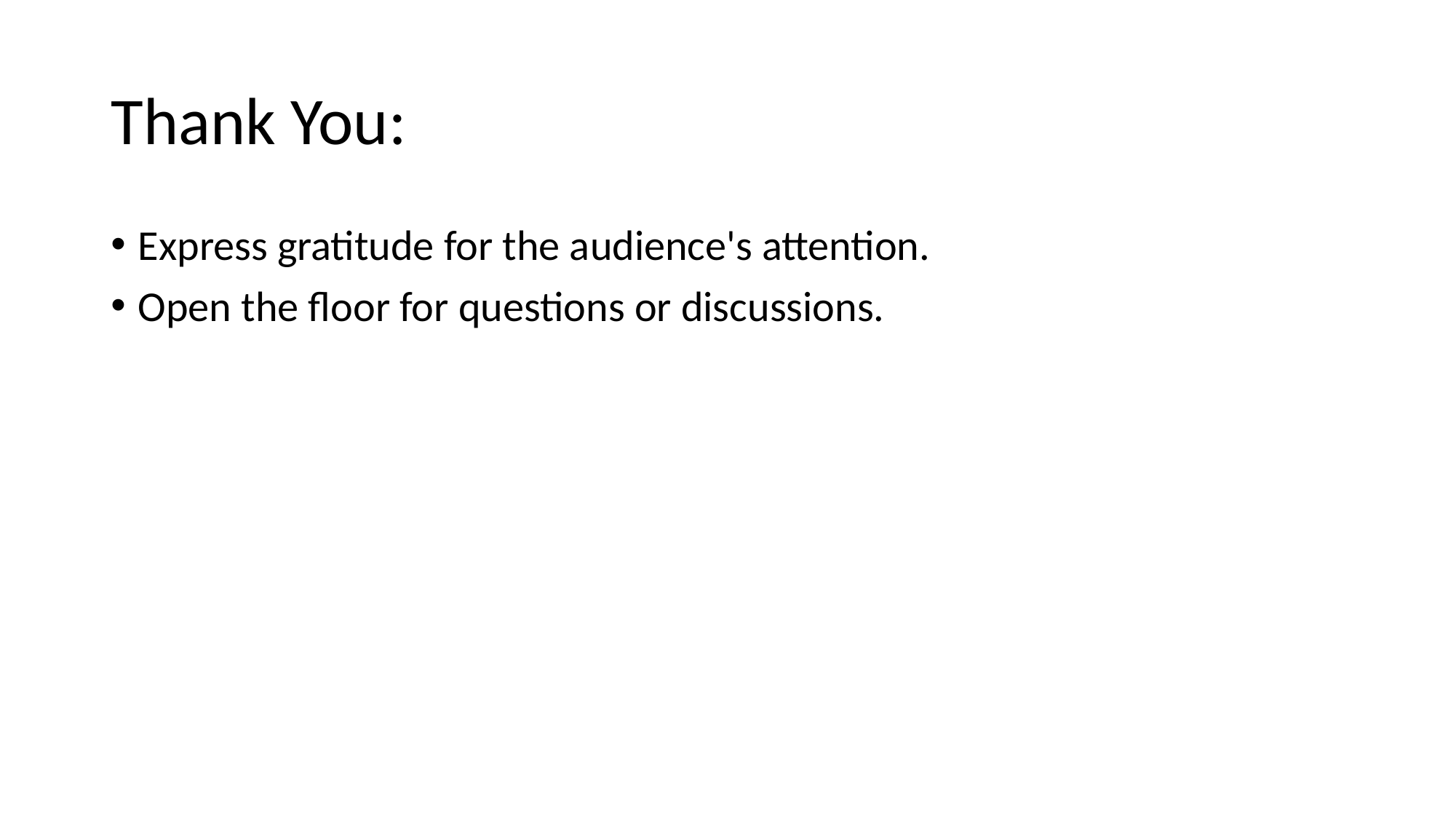

# Thank You:
Express gratitude for the audience's attention.
Open the floor for questions or discussions.